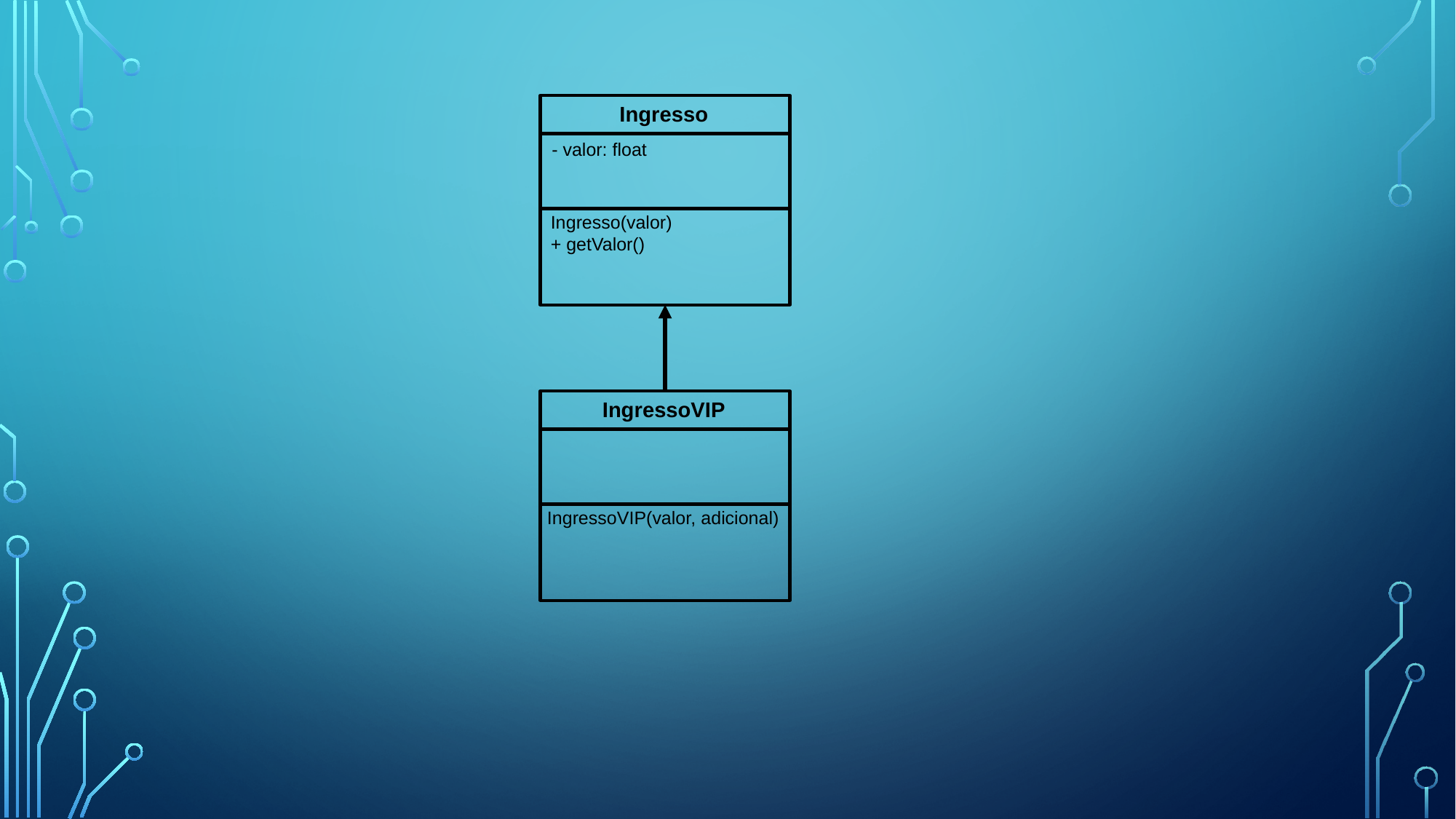

Ingresso
- valor: float
Ingresso(valor)
+ getValor()

IngressoVIP

IngressoVIP(valor, adicional)